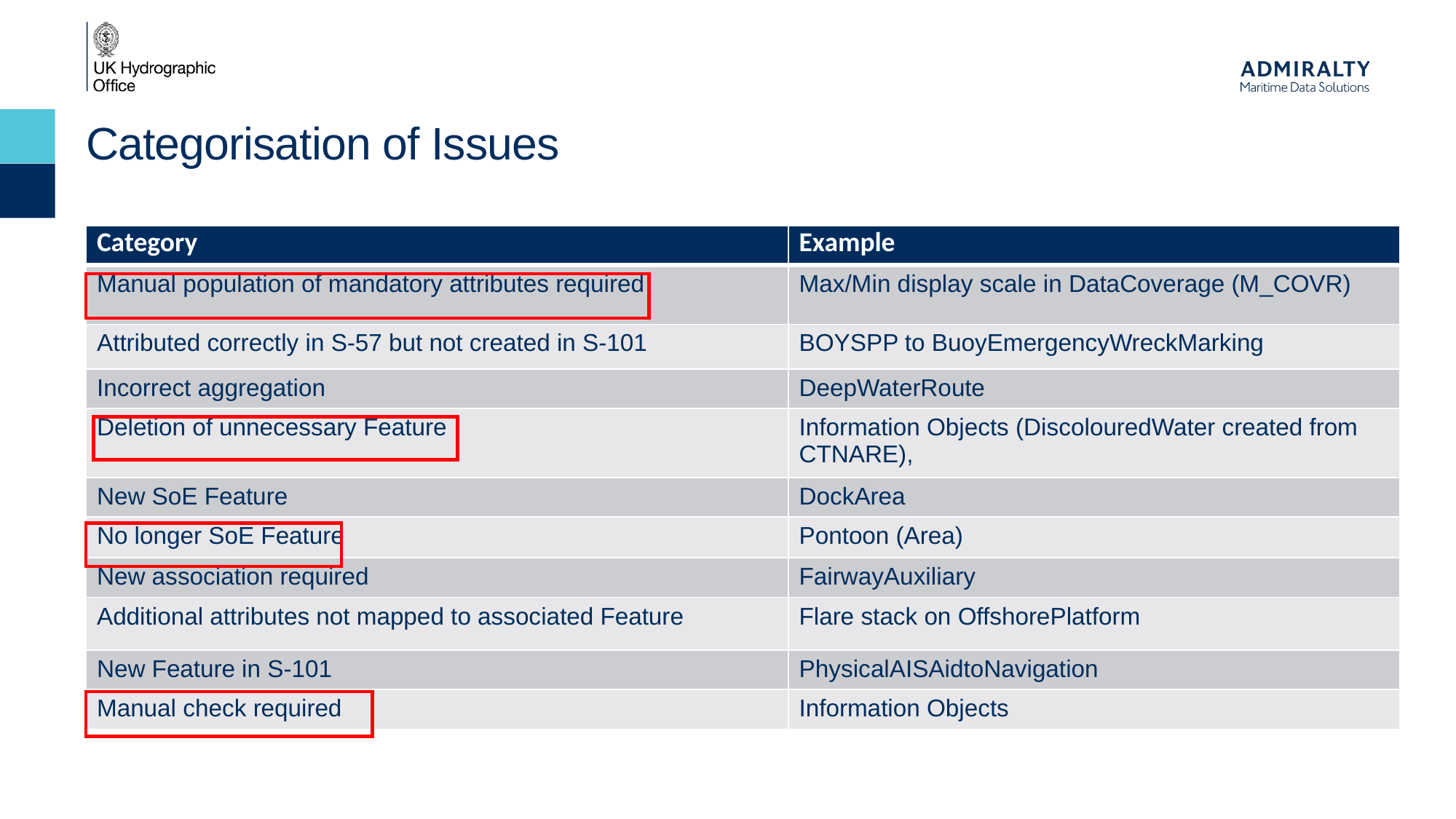

Categorisation of Issues

| Category | Example |
| --- | --- |
| Manual population of mandatory attributes required | Max/Min display scale in DataCoverage (M\_COVR) |
| Attributed correctly in S-57 but not created in S-101 | BOYSPP to BuoyEmergencyWreckMarking |
| Incorrect aggregation | DeepWaterRoute |
| Deletion of unnecessary Feature | Information Objects (DiscolouredWater created from CTNARE), |
| New SoE Feature | DockArea |
| No longer SoE Feature | Pontoon (Area) |
| New association required | FairwayAuxiliary |
| Additional attributes not mapped to associated Feature | Flare stack on OffshorePlatform |
| New Feature in S-101 | PhysicalAISAidtoNavigation |
| Manual check required | Information Objects |